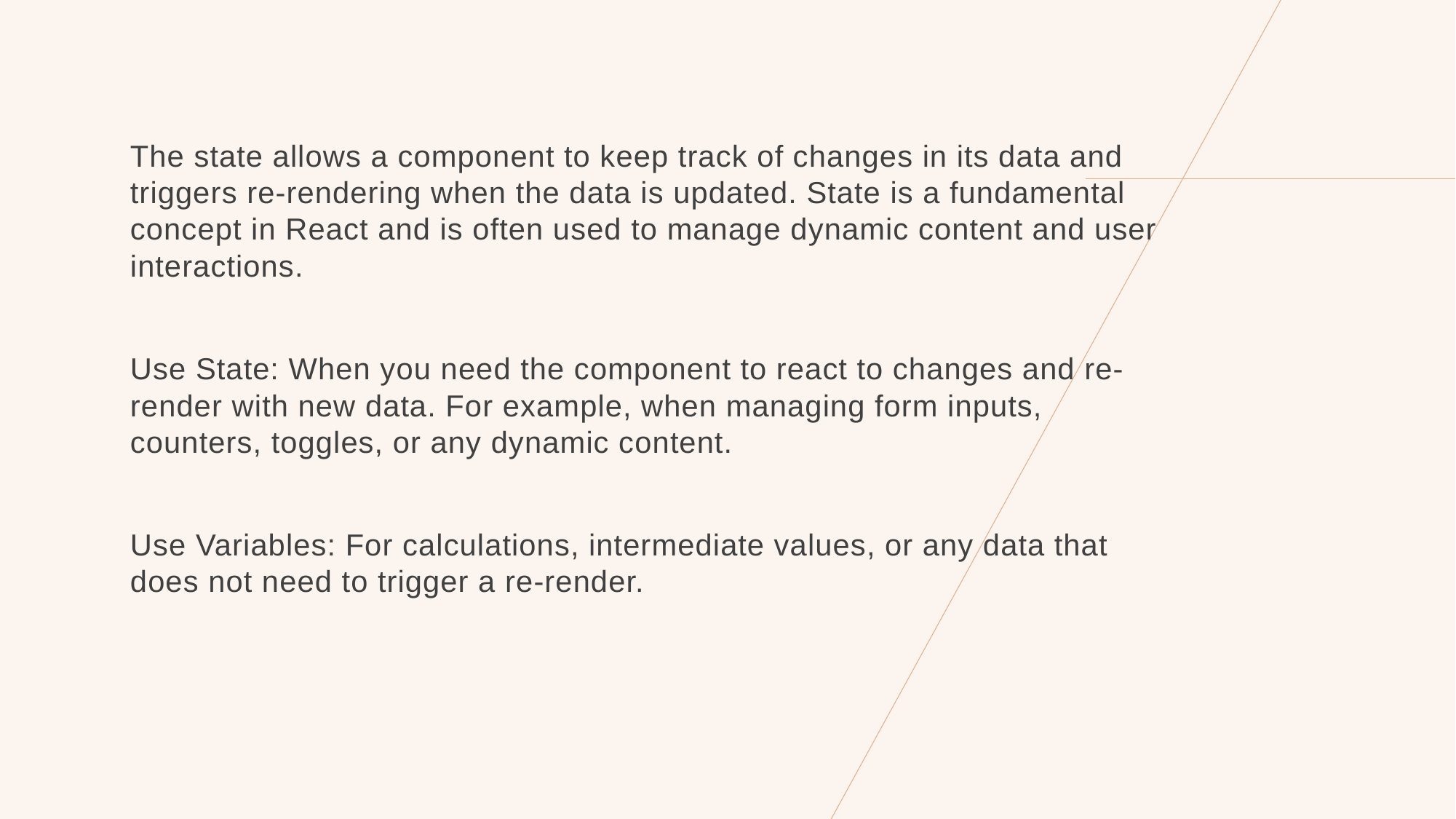

The state allows a component to keep track of changes in its data and triggers re-rendering when the data is updated. State is a fundamental concept in React and is often used to manage dynamic content and user interactions.

Use State: When you need the component to react to changes and re-render with new data. For example, when managing form inputs, counters, toggles, or any dynamic content.

Use Variables: For calculations, intermediate values, or any data that does not need to trigger a re-render.